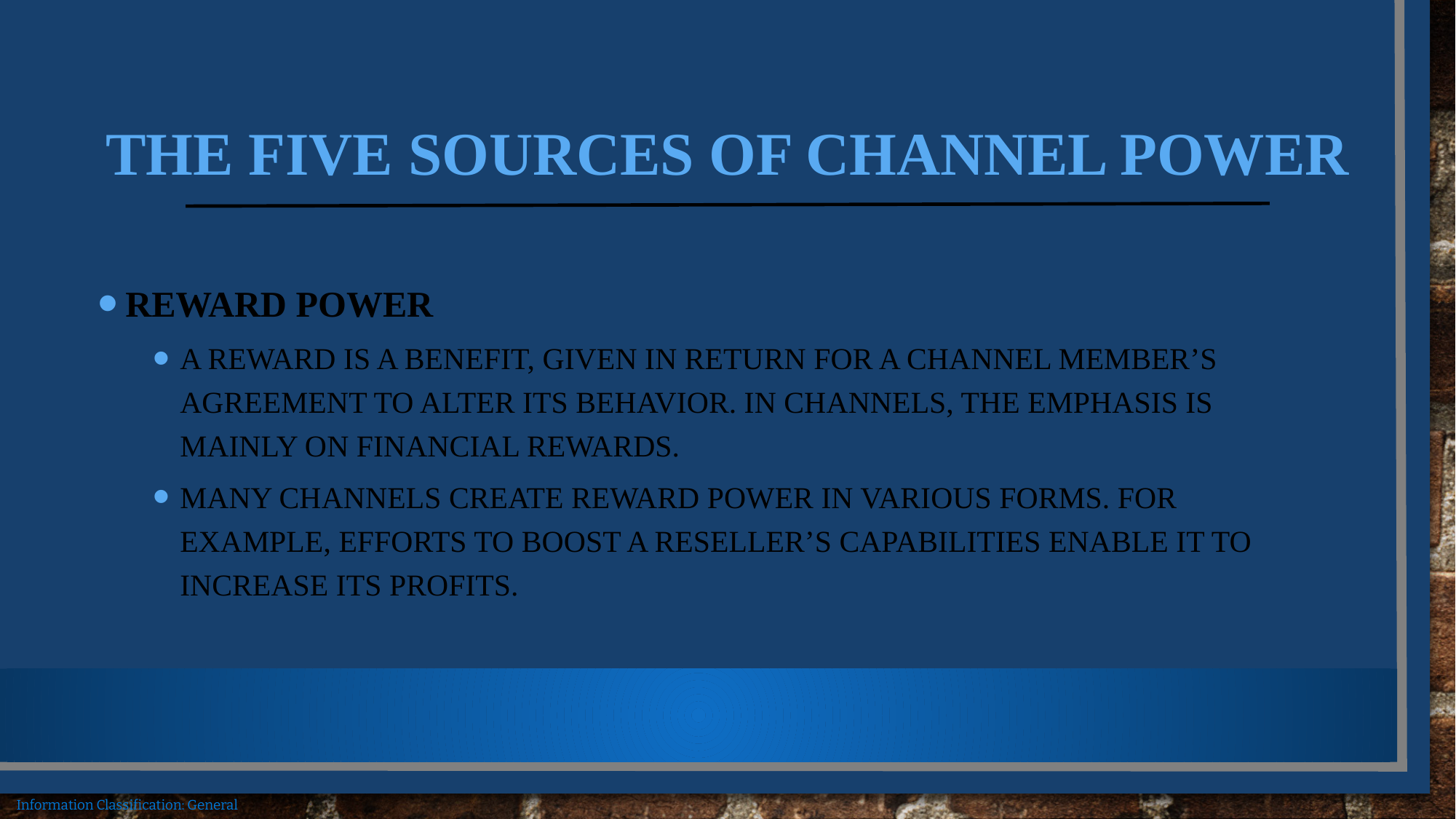

# The Five Sources of Channel Power
Reward Power
A reward is a benefit, given in return for a channel member’s agreement to alter its behavior. In channels, the emphasis is mainly on financial rewards.
Many channels create reward power in various forms. For example, efforts to boost a reseller’s capabilities enable it to increase its profits.